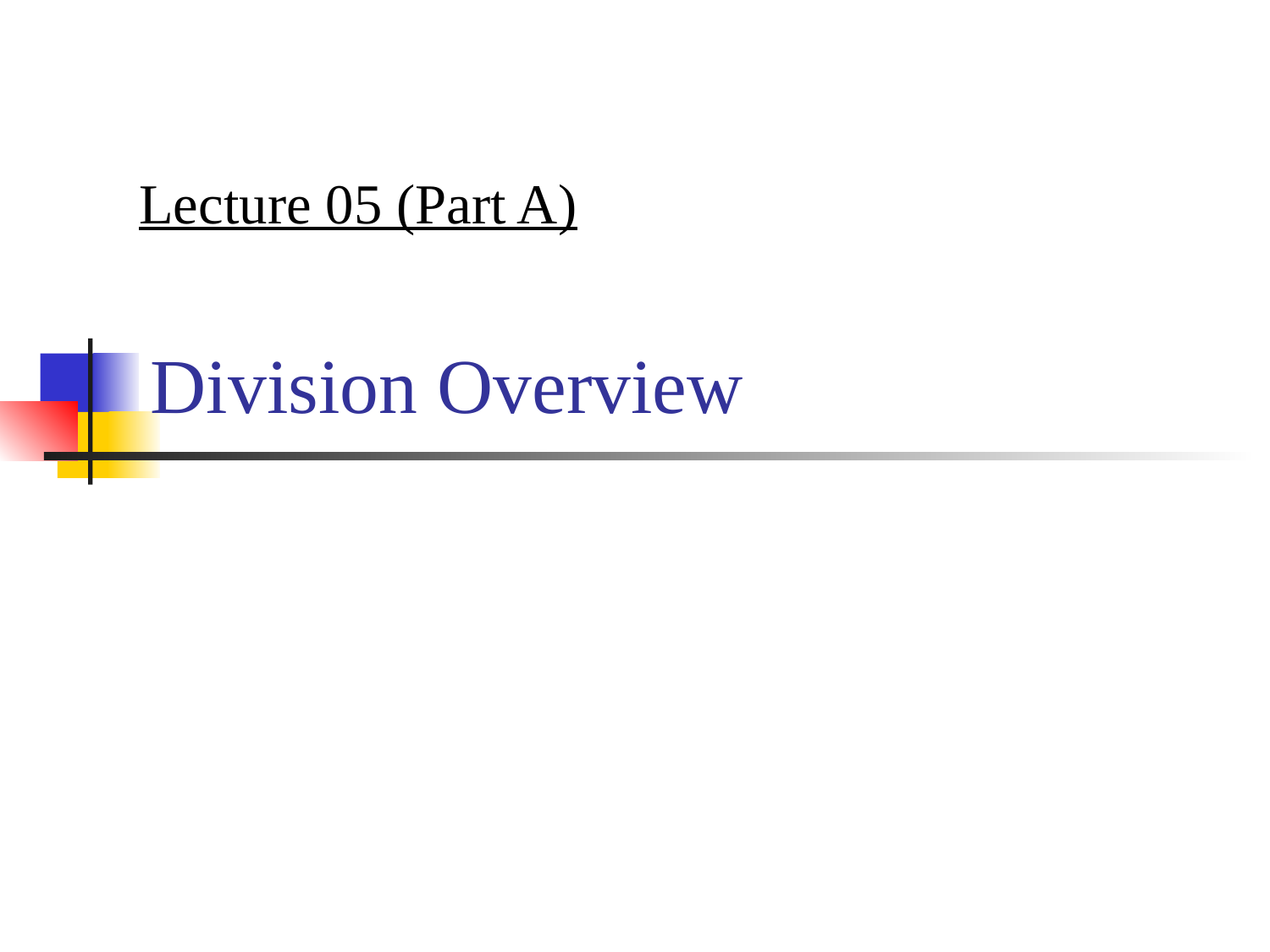

Lecture 05 (Part A)
# Division Overview